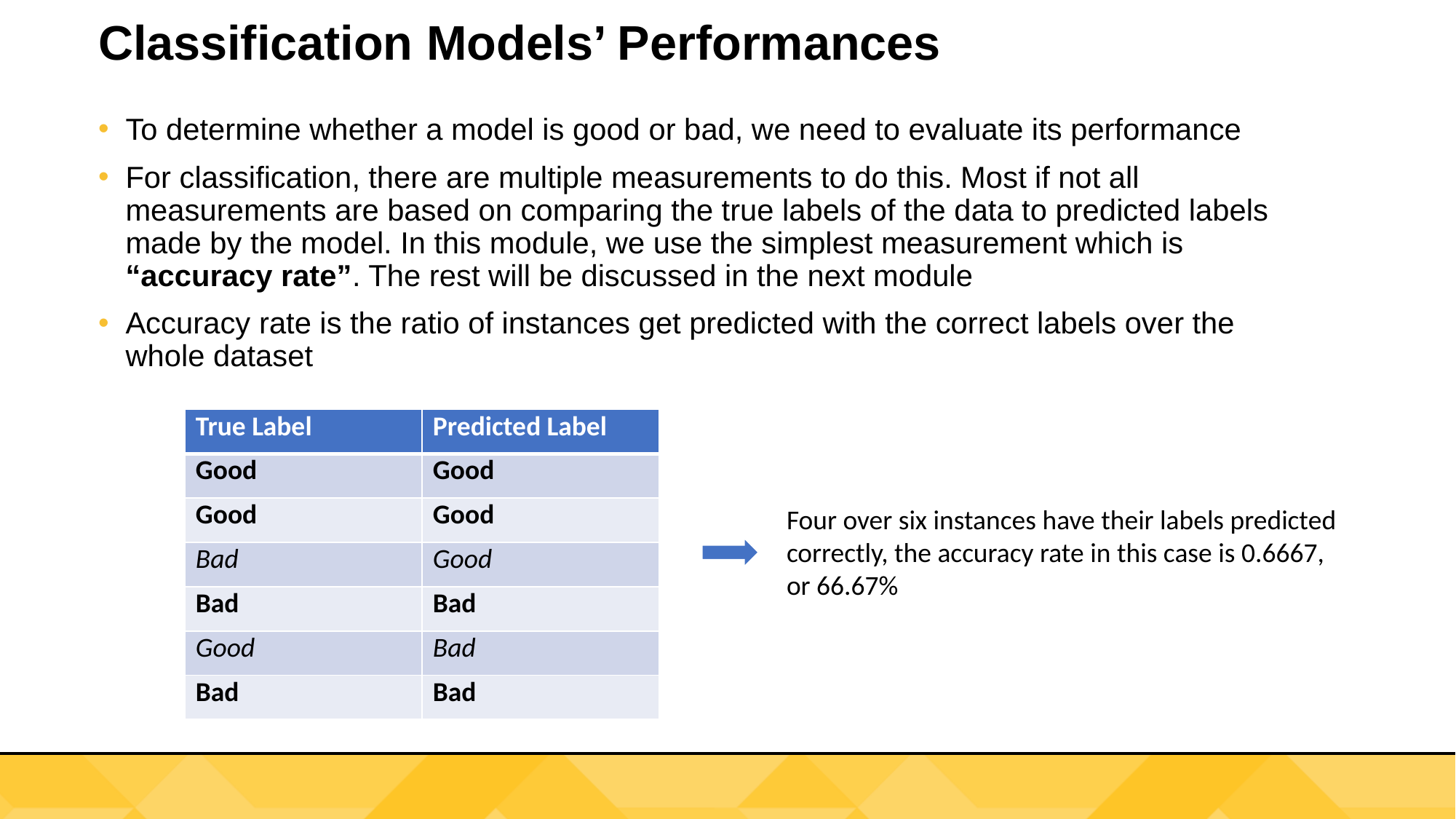

# Classification Models’ Performances
To determine whether a model is good or bad, we need to evaluate its performance
For classification, there are multiple measurements to do this. Most if not all measurements are based on comparing the true labels of the data to predicted labels made by the model. In this module, we use the simplest measurement which is “accuracy rate”. The rest will be discussed in the next module
Accuracy rate is the ratio of instances get predicted with the correct labels over the whole dataset
| True Label | Predicted Label |
| --- | --- |
| Good | Good |
| Good | Good |
| Bad | Good |
| Bad | Bad |
| Good | Bad |
| Bad | Bad |
Four over six instances have their labels predicted correctly, the accuracy rate in this case is 0.6667, or 66.67%